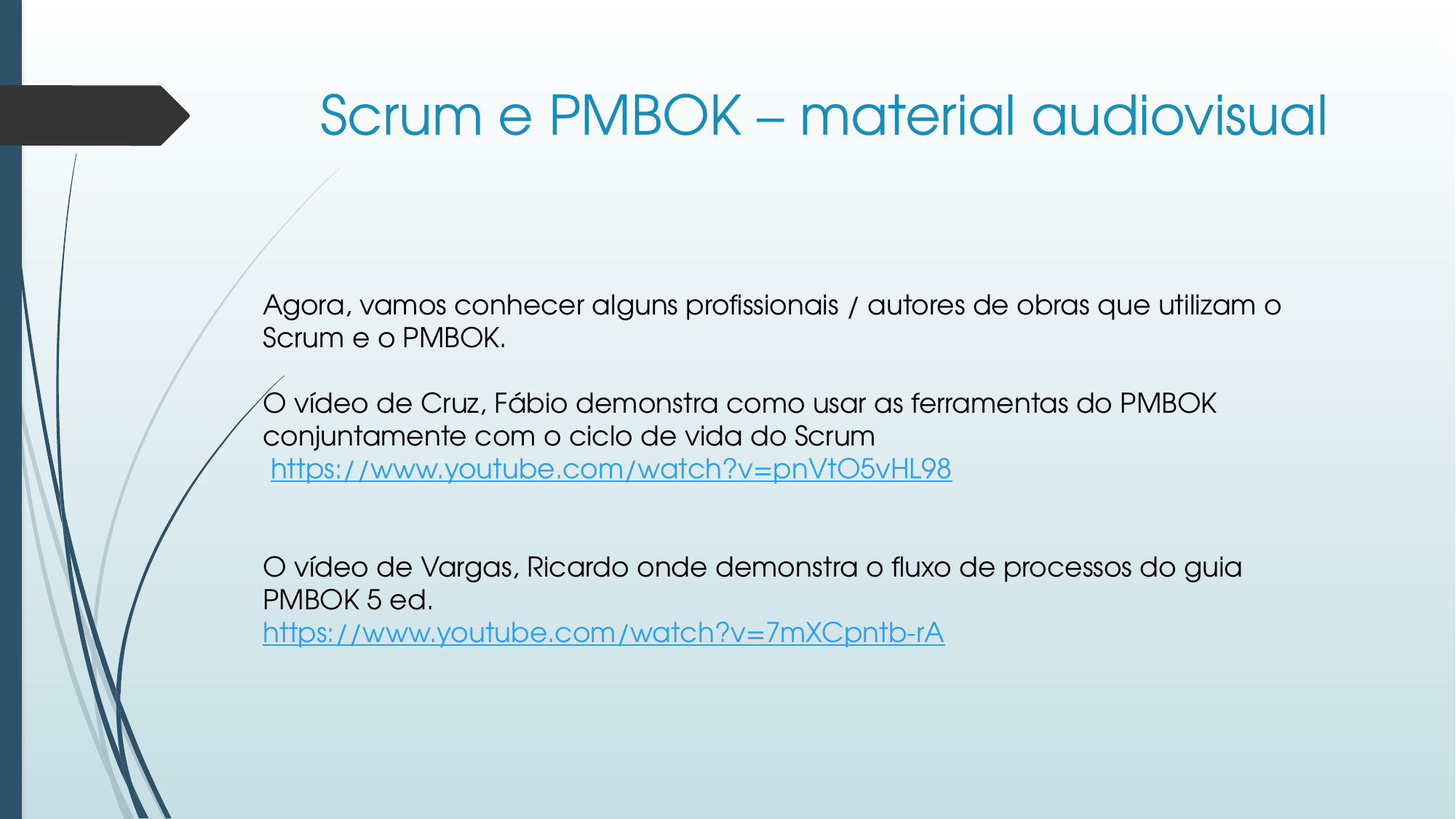

# Scrum e PMBOK – material audiovisual
Agora, vamos conhecer alguns profissionais / autores de obras que utilizam o Scrum e o PMBOK.

O vídeo de Cruz, Fábio demonstra como usar as ferramentas do PMBOK conjuntamente com o ciclo de vida do Scrum
 https://www.youtube.com/watch?v=pnVtO5vHL98

O vídeo de Vargas, Ricardo onde demonstra o fluxo de processos do guia PMBOK 5 ed.
https://www.youtube.com/watch?v=7mXCpntb-rA